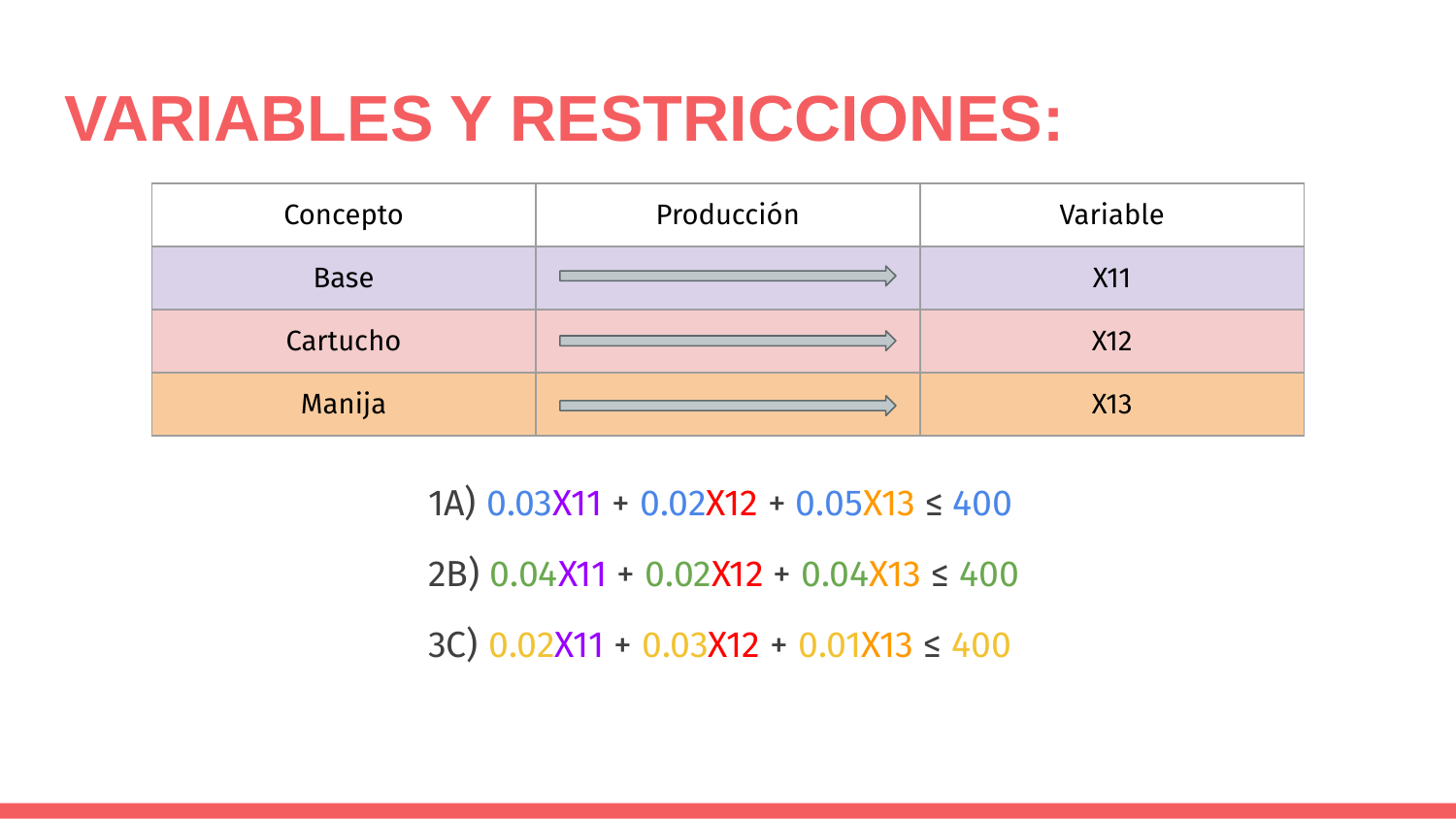

# VARIABLES Y RESTRICCIONES:

1A) 0.03X11 + 0.02X12 + 0.05X13 ≤ 400
2B) 0.04X11 + 0.02X12 + 0.04X13 ≤ 400
3C) 0.02X11 + 0.03X12 + 0.01X13 ≤ 400

| Concepto | Producción | Variable |
| --- | --- | --- |
| Base |  | X11 |
| Cartucho |  | X12 |
| Manija |  | X13 |